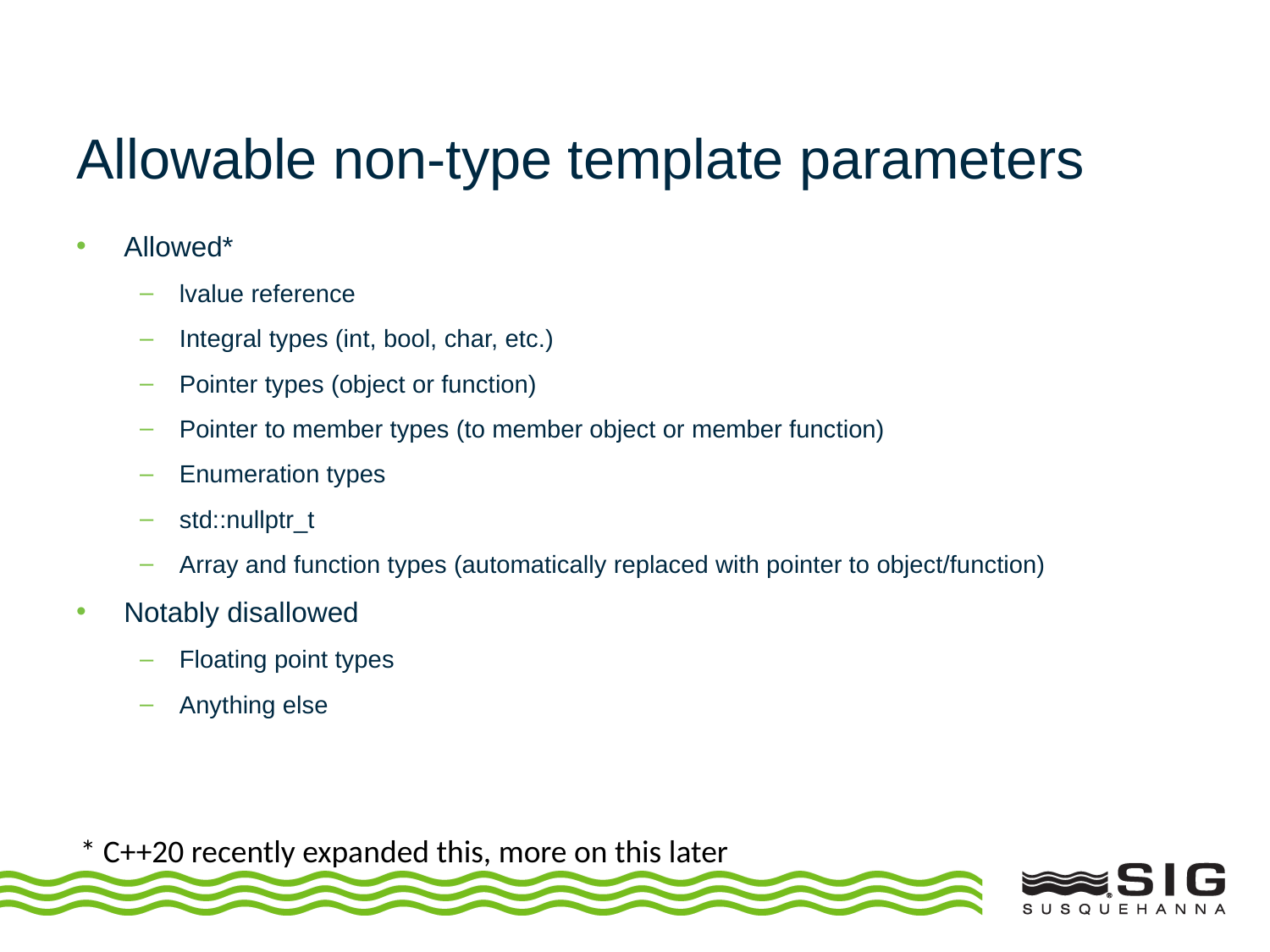

# Allowable non-type template parameters
Allowed*
lvalue reference
Integral types (int, bool, char, etc.)
Pointer types (object or function)
Pointer to member types (to member object or member function)
Enumeration types
std::nullptr_t
Array and function types (automatically replaced with pointer to object/function)
Notably disallowed
Floating point types
Anything else

* C++20 recently expanded this, more on this later